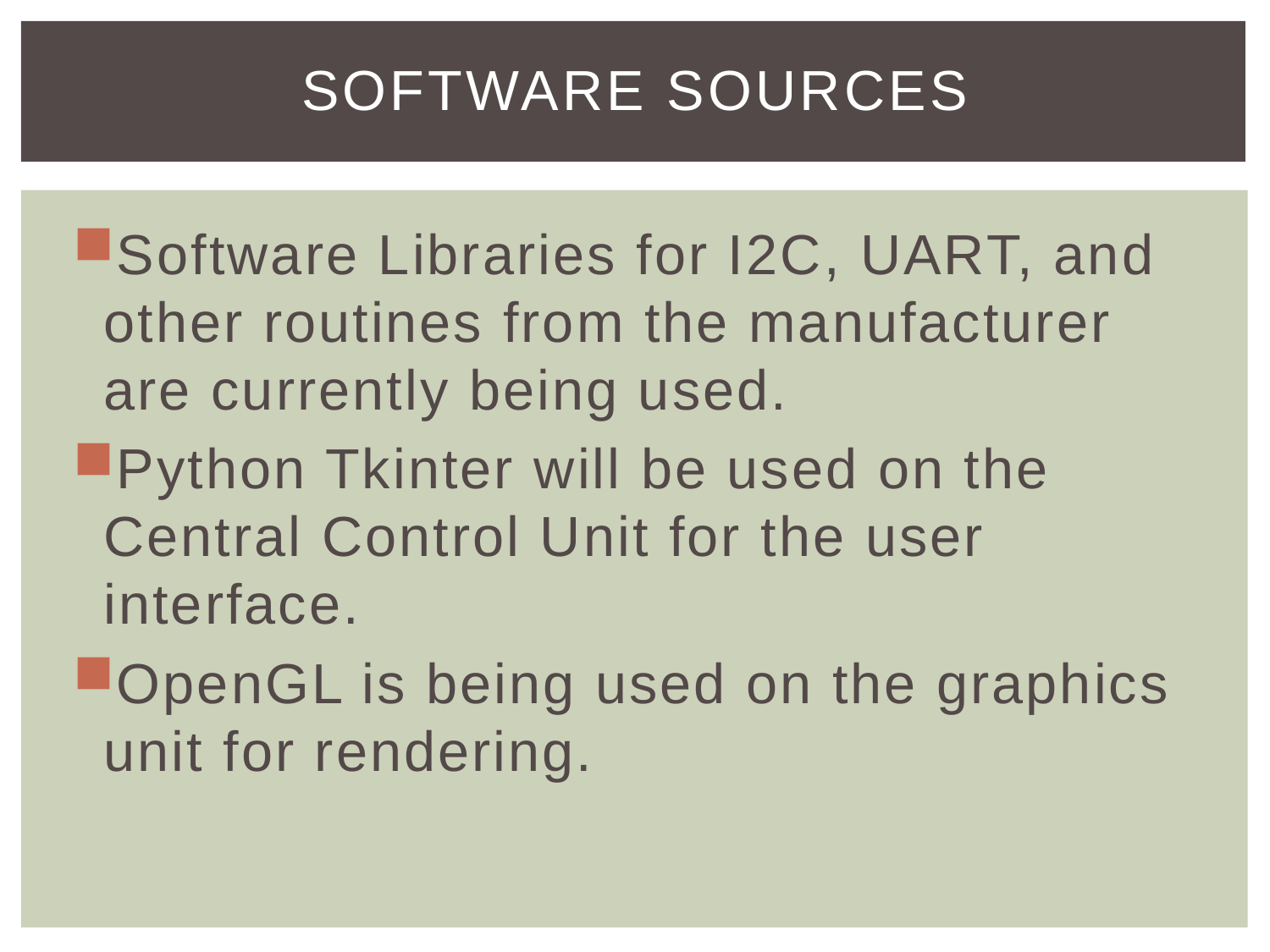

# Software sources
Software Libraries for I2C, UART, and other routines from the manufacturer are currently being used.
Python Tkinter will be used on the Central Control Unit for the user interface.
OpenGL is being used on the graphics unit for rendering.